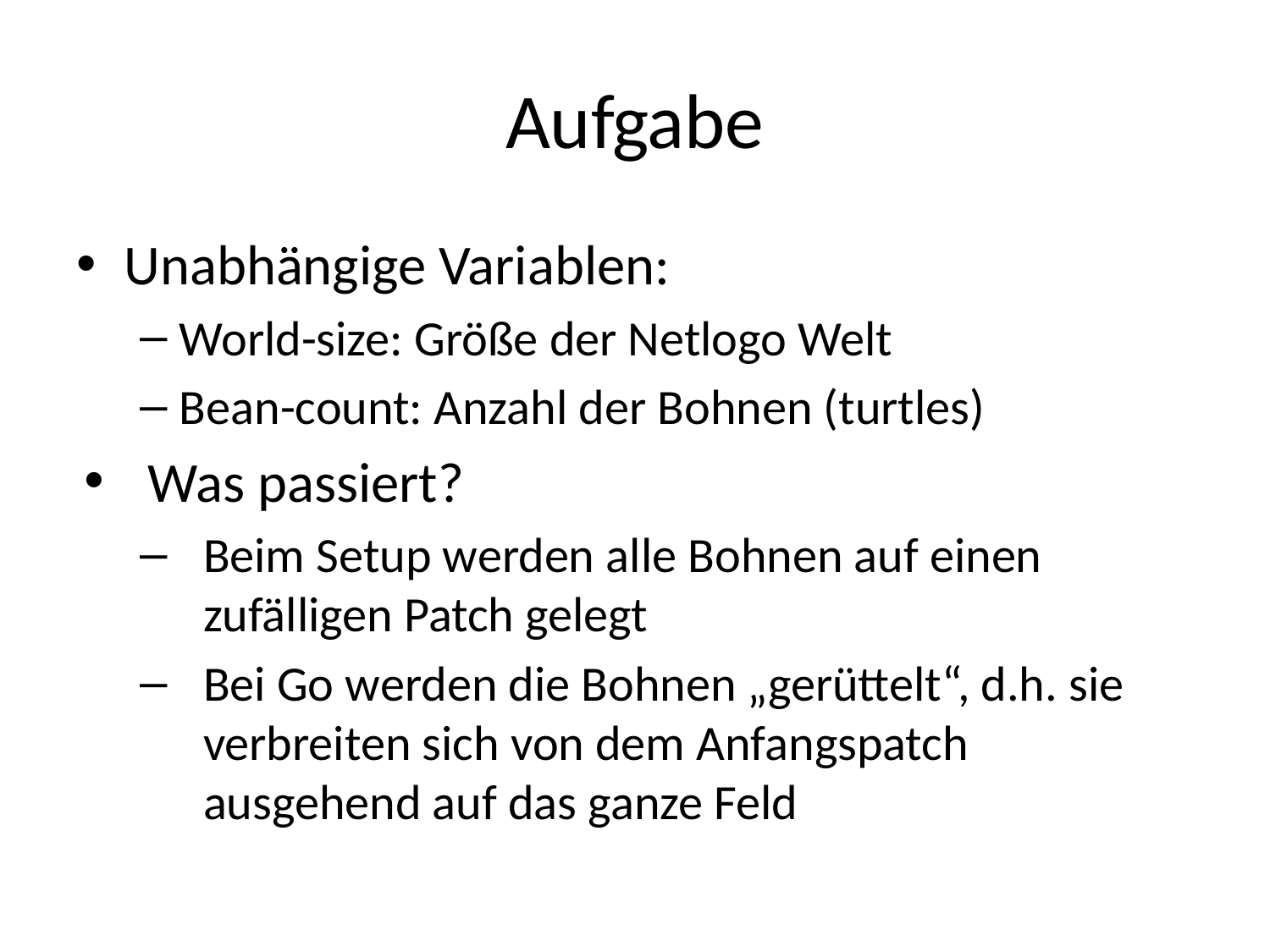

# Aufgabe
Unabhängige Variablen:
World-size: Größe der Netlogo Welt
Bean-count: Anzahl der Bohnen (turtles)
Was passiert?
Beim Setup werden alle Bohnen auf einen zufälligen Patch gelegt
Bei Go werden die Bohnen „gerüttelt“, d.h. sie verbreiten sich von dem Anfangspatch ausgehend auf das ganze Feld